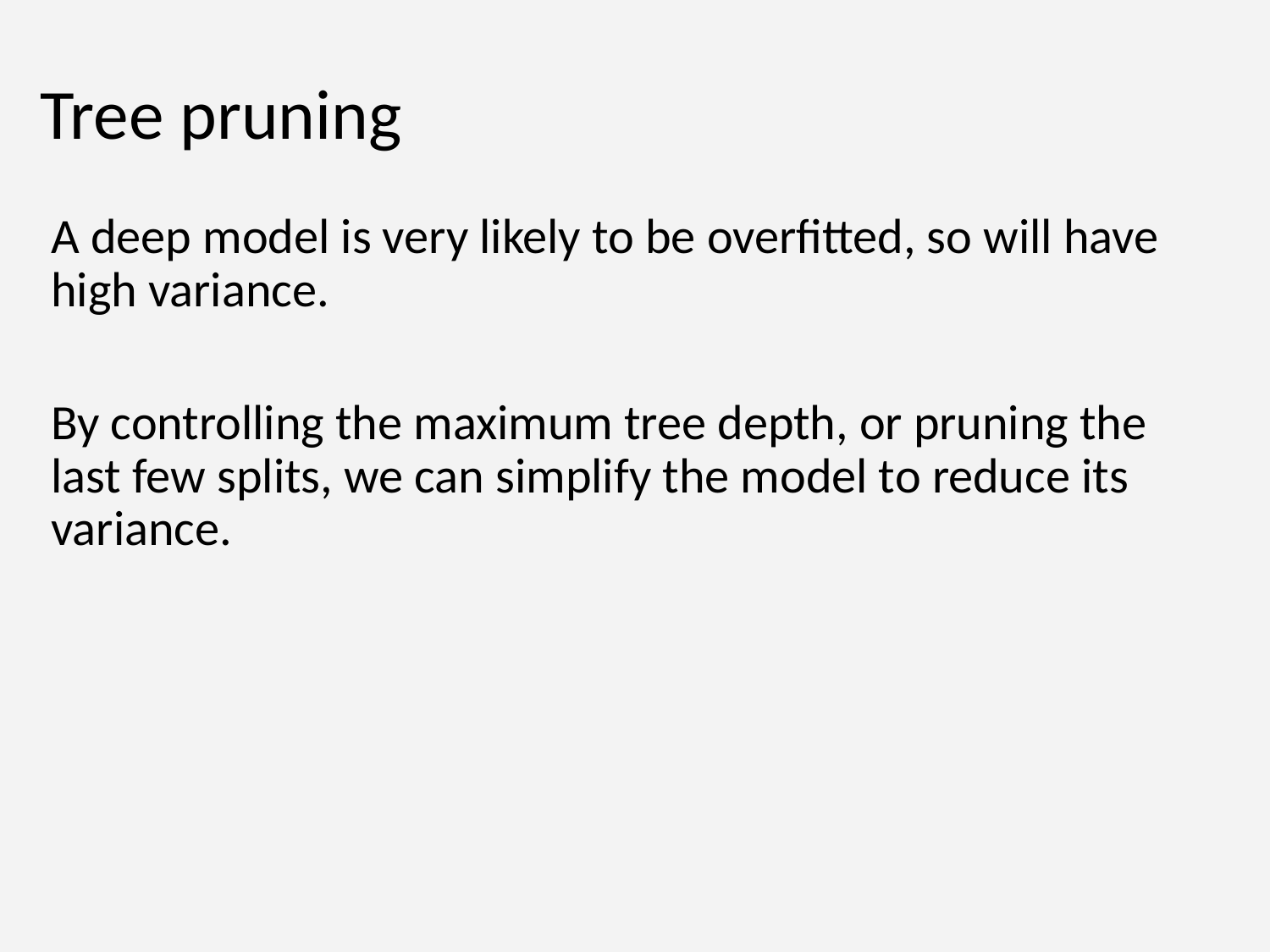

# Tree pruning
A deep model is very likely to be overfitted, so will have high variance.

By controlling the maximum tree depth, or pruning the last few splits, we can simplify the model to reduce its variance.